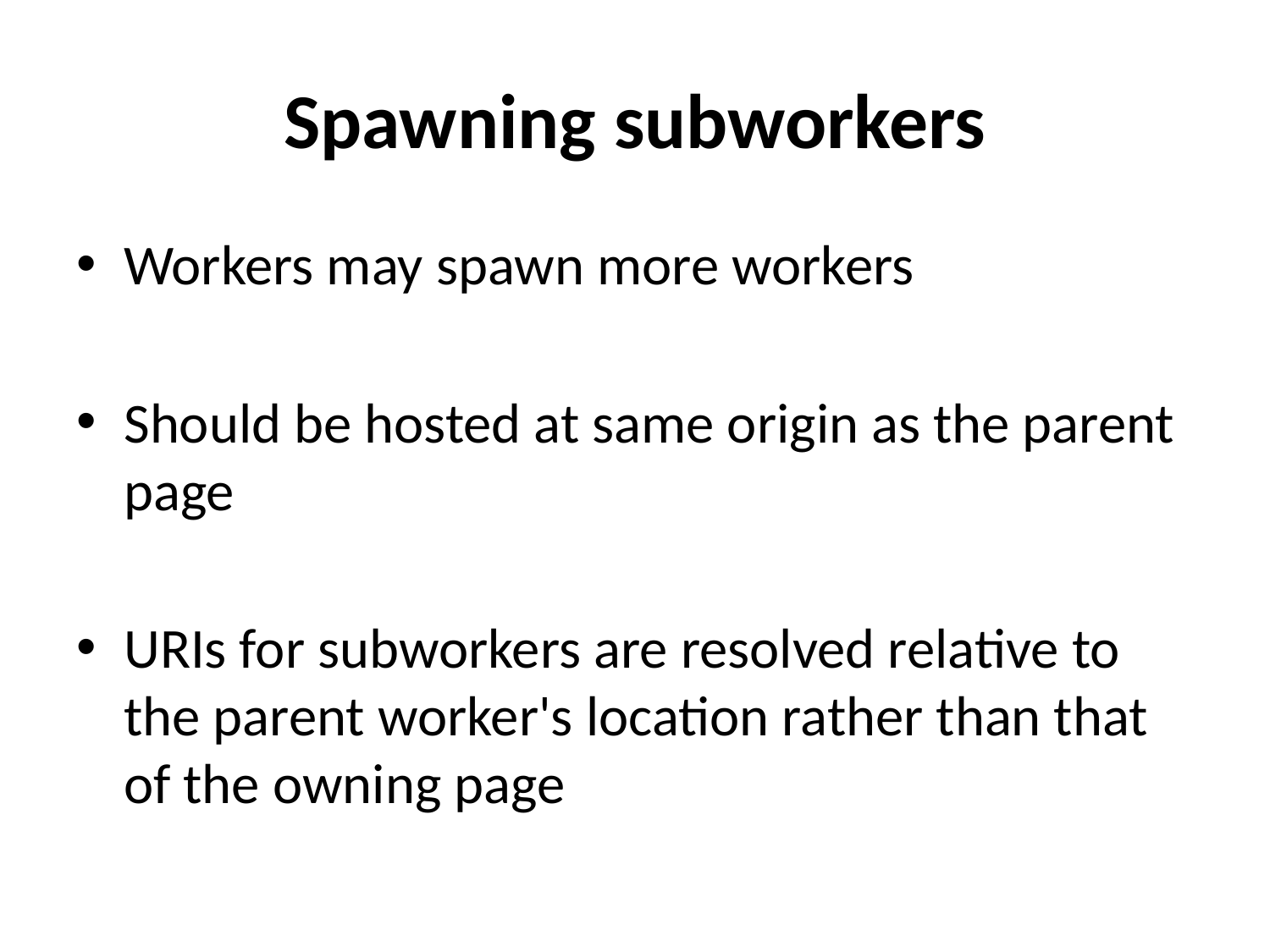

# Spawning subworkers
Workers may spawn more workers

Should be hosted at same origin as the parent page

URIs for subworkers are resolved relative to the parent worker's location rather than that of the owning page